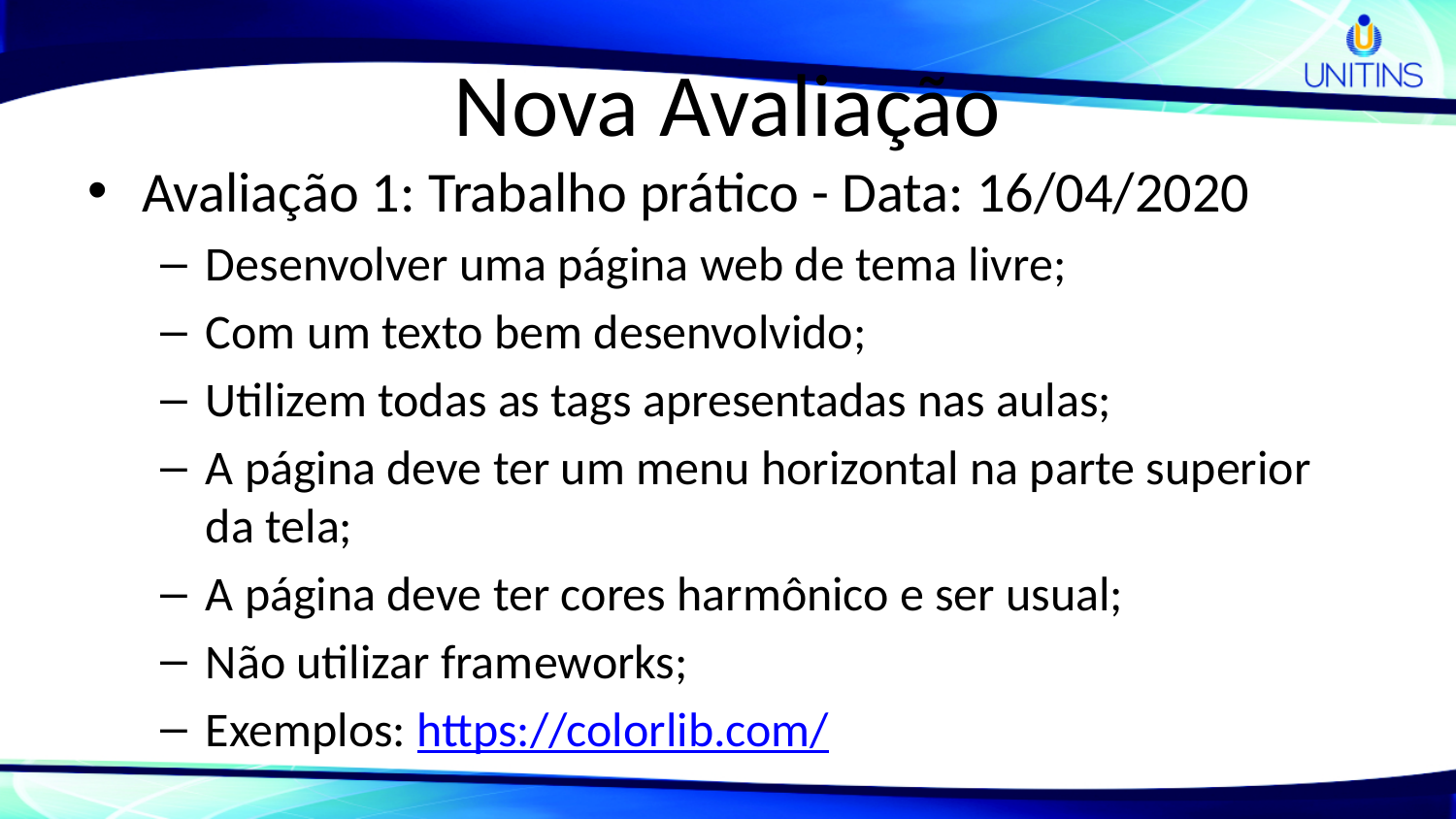

# Nova Avaliação
Avaliação 1: Trabalho prático - Data: 16/04/2020
Desenvolver uma página web de tema livre;
Com um texto bem desenvolvido;
Utilizem todas as tags apresentadas nas aulas;
A página deve ter um menu horizontal na parte superior da tela;
A página deve ter cores harmônico e ser usual;
Não utilizar frameworks;
Exemplos: https://colorlib.com/